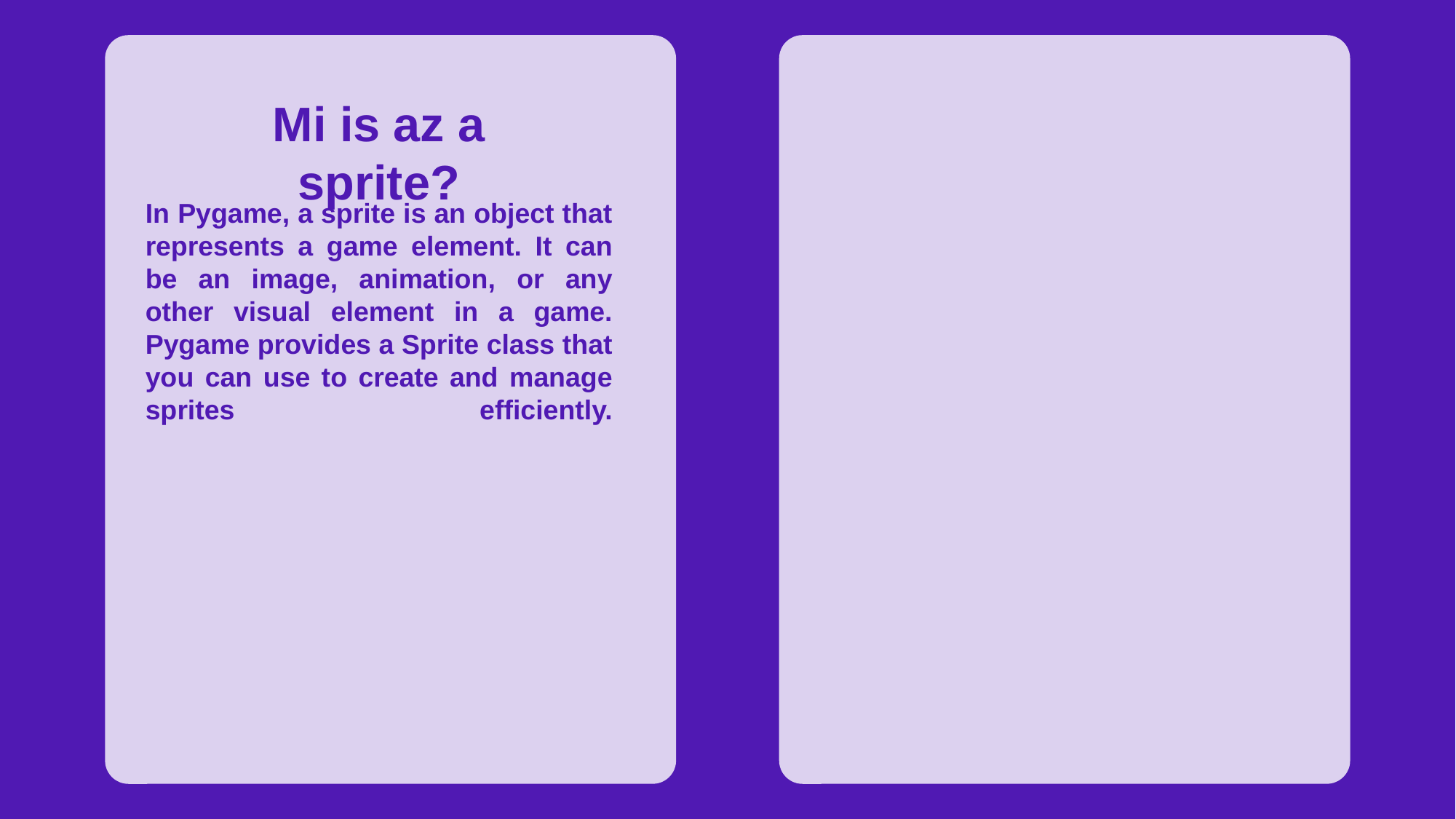

Mi is az a sprite?

In Pygame, a sprite is an object that represents a game element. It can be an image, animation, or any other visual element in a game. Pygame provides a Sprite class that you can use to create and manage sprites efficiently.